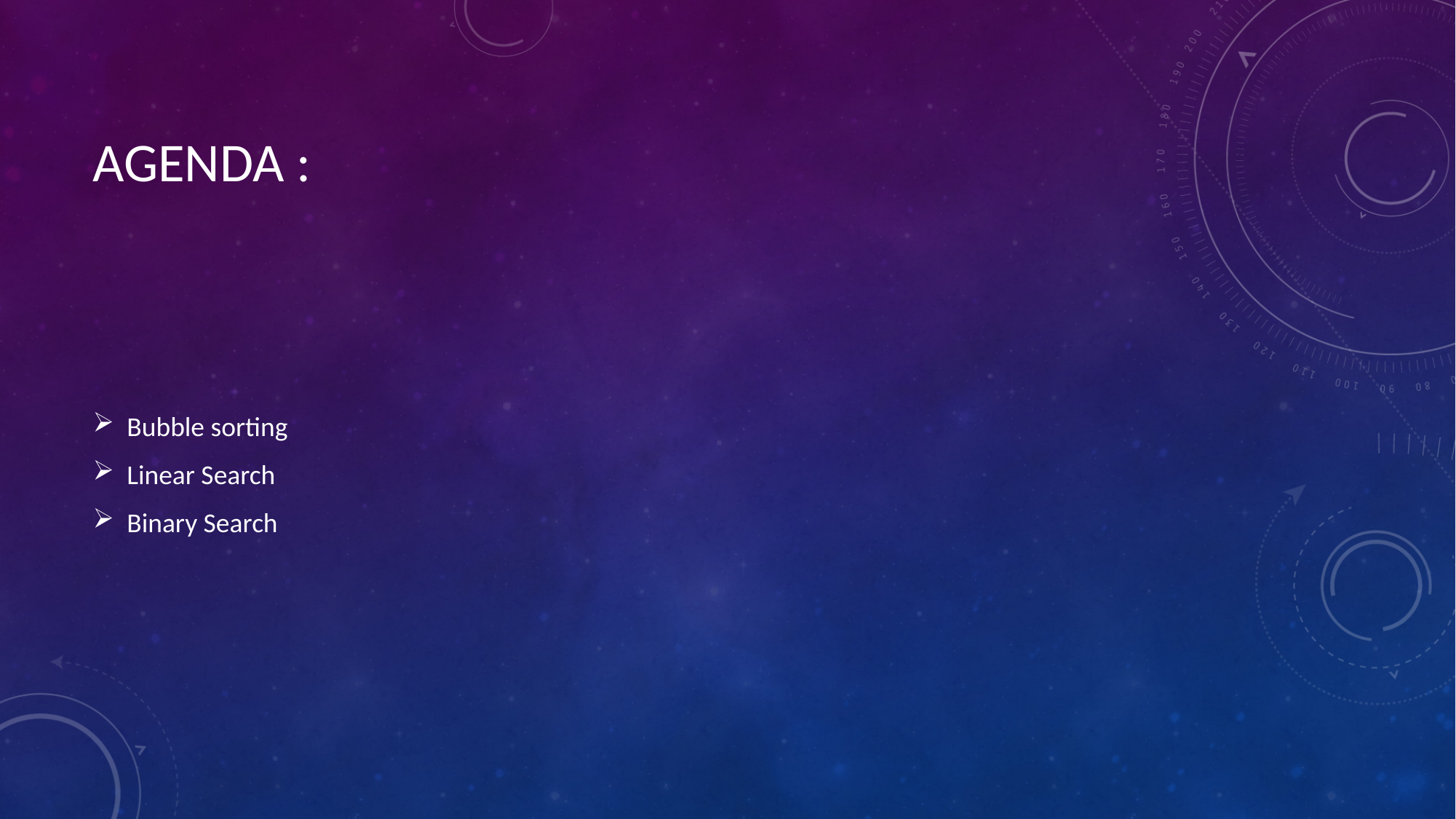

# agenda :
Bubble sorting
Linear Search
Binary Search